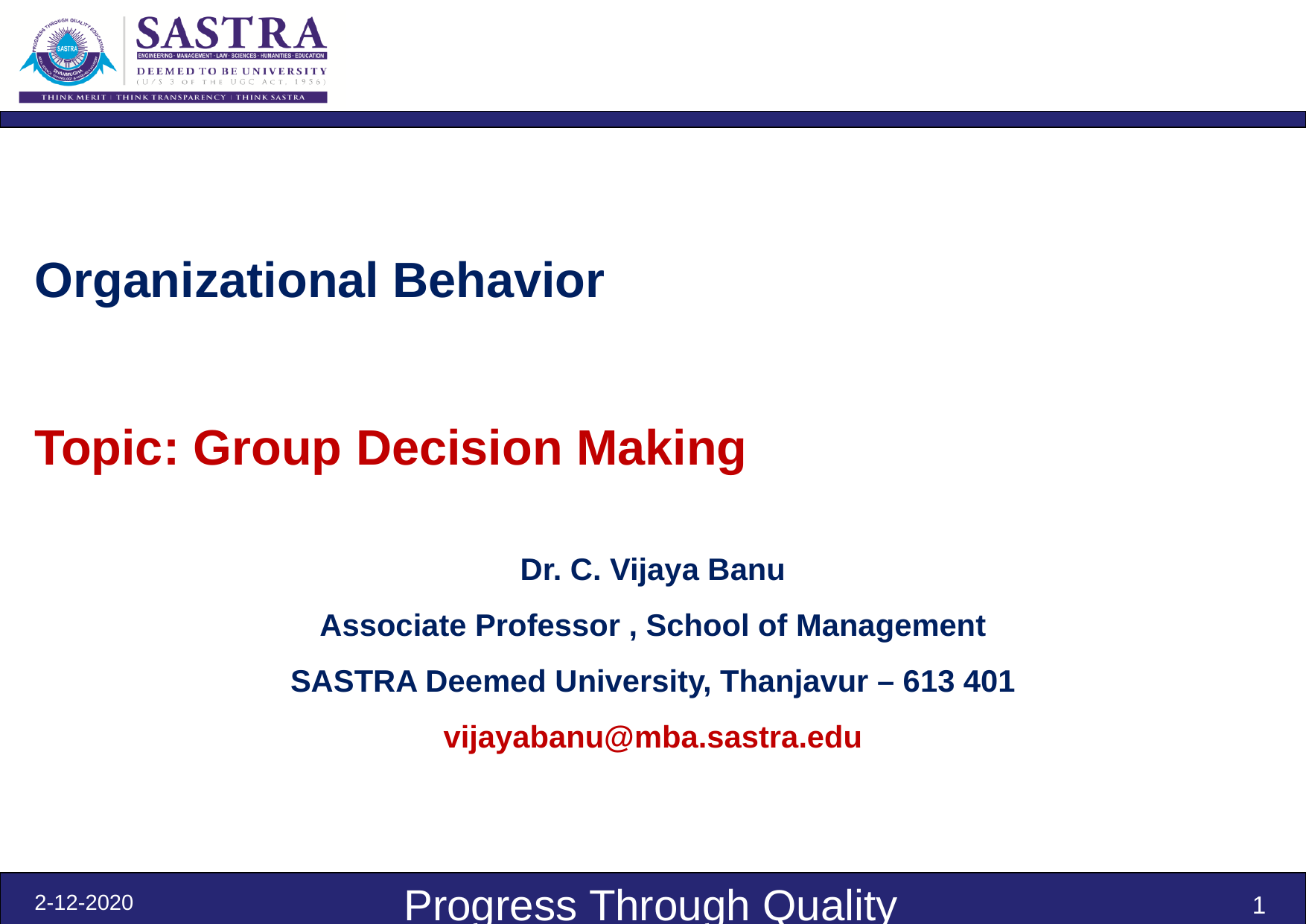

Organizational Behavior

Topic: Group Decision Making

Dr. C. Vijaya Banu
Associate Professor , School of Management
SASTRA Deemed University, Thanjavur – 613 401
vijayabanu@mba.sastra.edu

2-12-2020
1